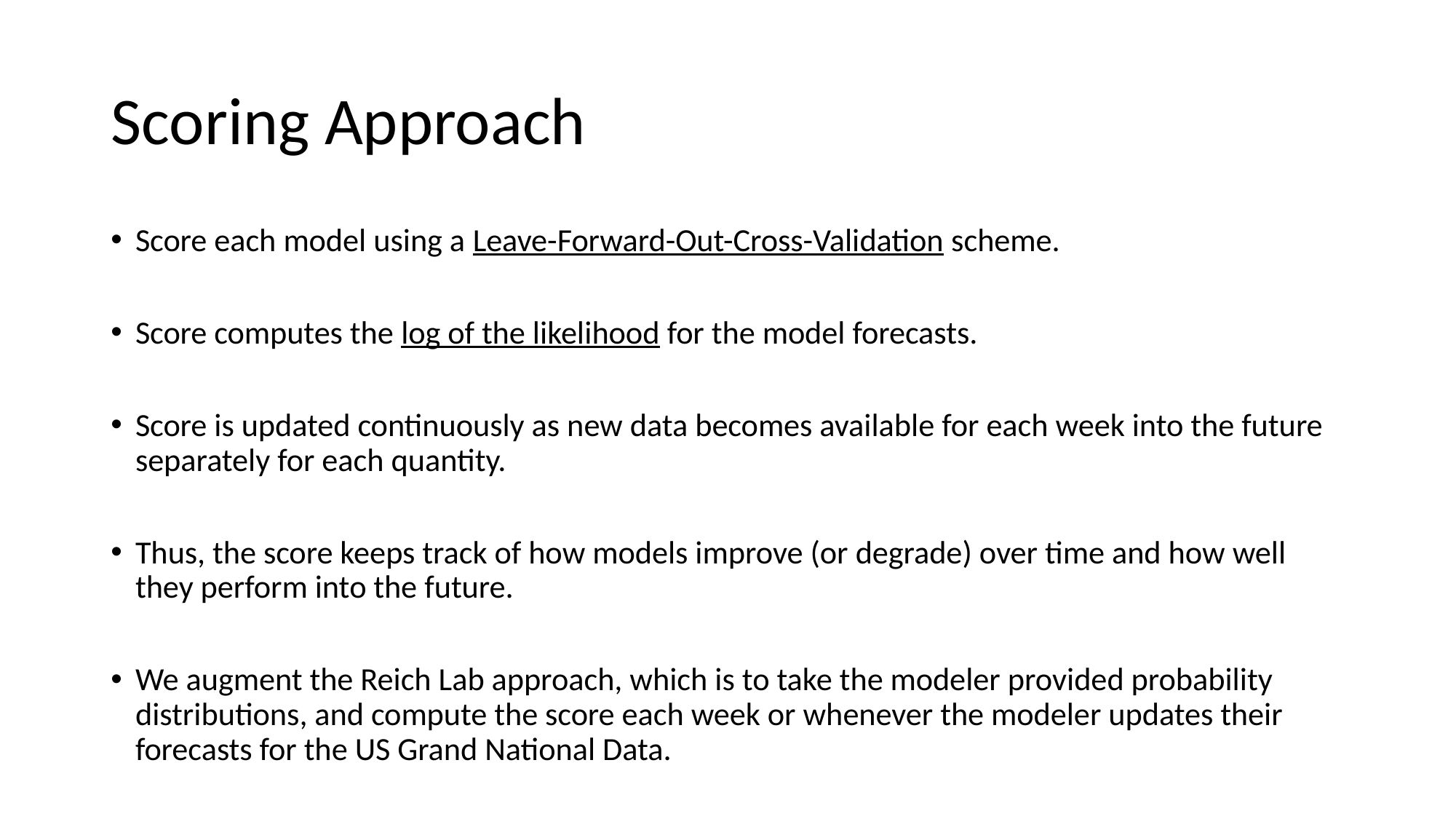

# Scoring Approach
Score each model using a Leave-Forward-Out-Cross-Validation scheme.

Score computes the log of the likelihood for the model forecasts.

Score is updated continuously as new data becomes available for each week into the future separately for each quantity.

Thus, the score keeps track of how models improve (or degrade) over time and how well they perform into the future.

We augment the Reich Lab approach, which is to take the modeler provided probability distributions, and compute the score each week or whenever the modeler updates their forecasts for the US Grand National Data.